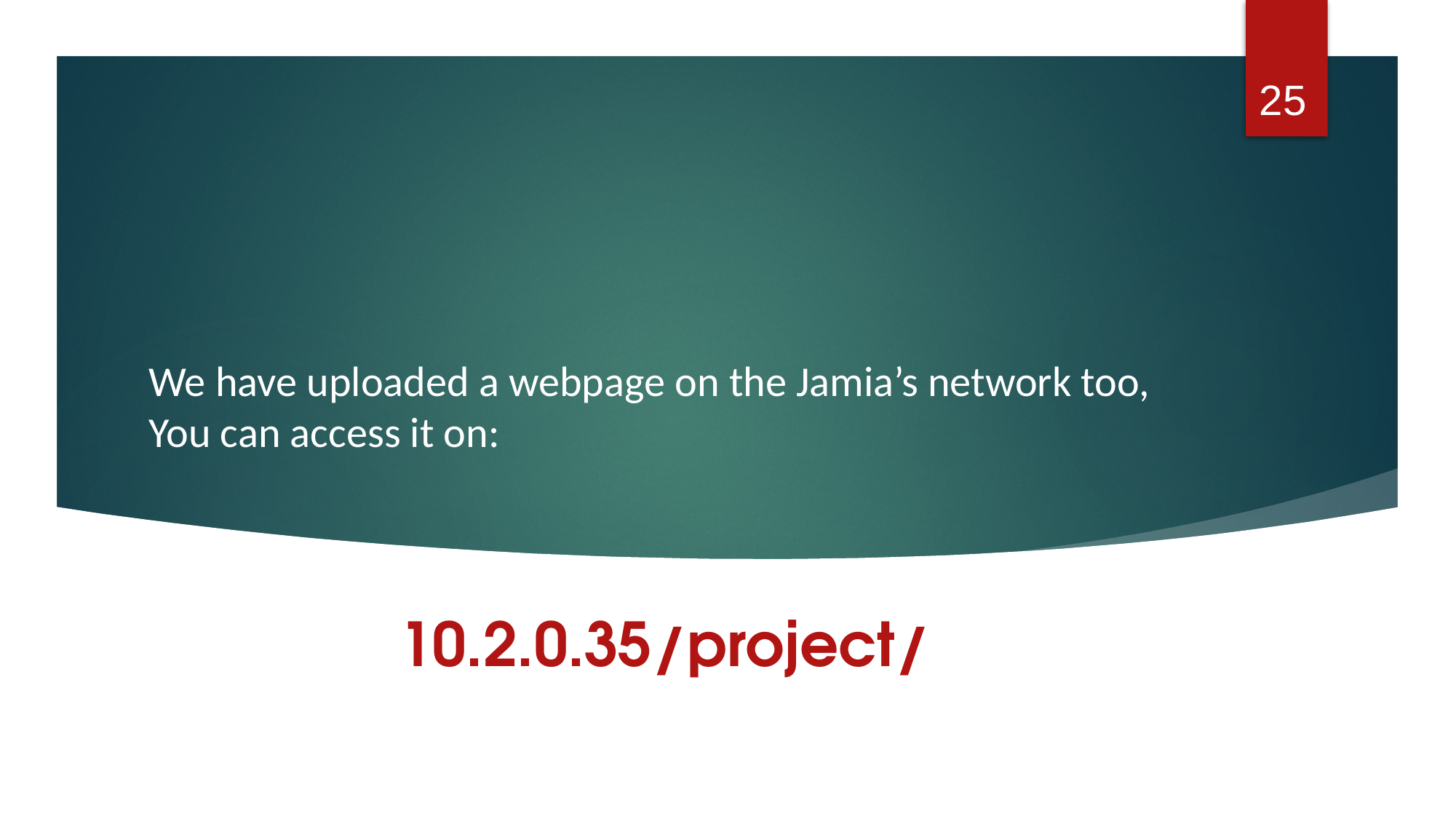

25
# We have uploaded a webpage on the Jamia’s network too, You can access it on:
10.2.0.35/project/